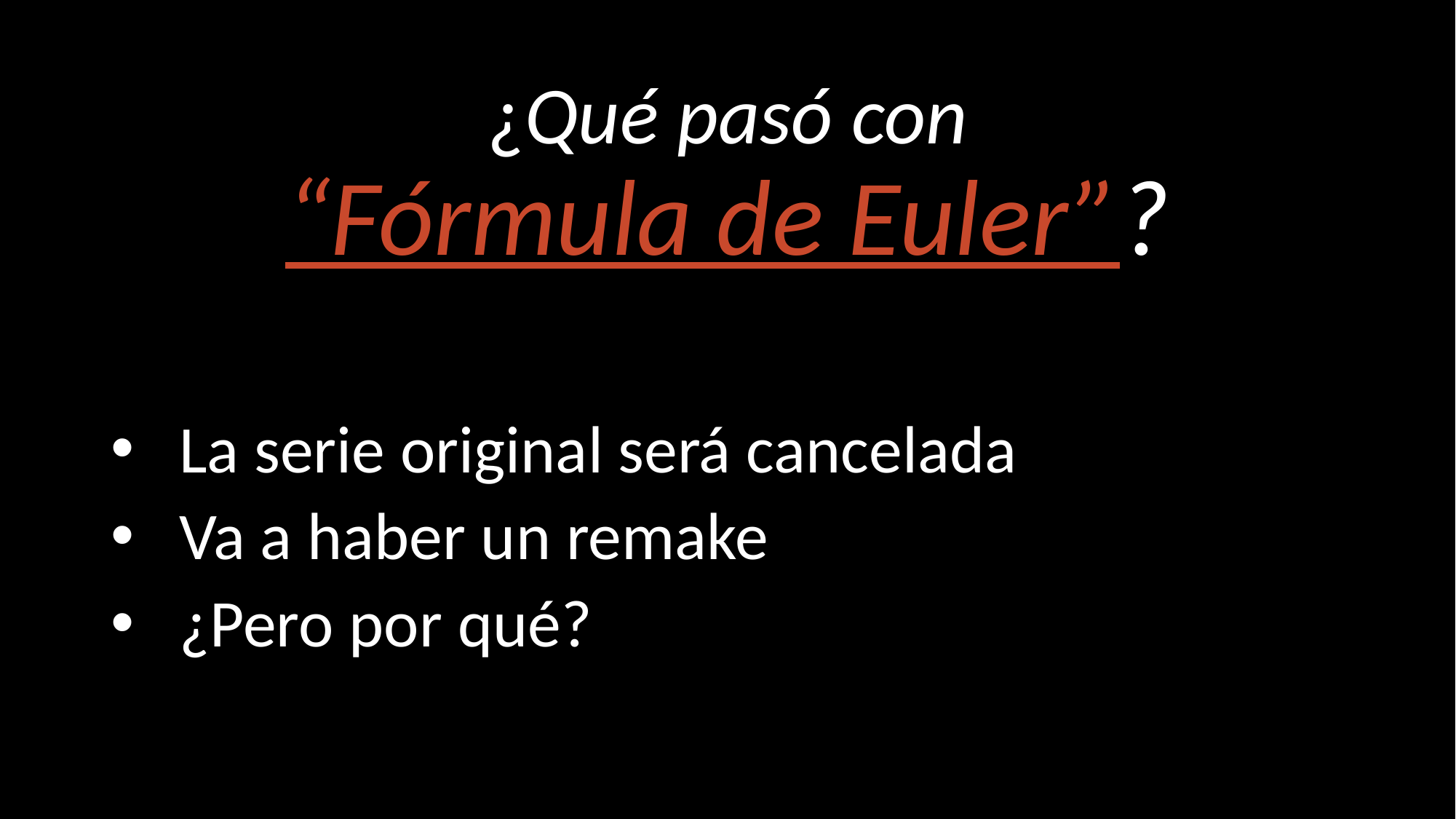

# ¿Qué pasó con “Fórmula de Euler”?
La serie original será cancelada
Va a haber un remake
¿Pero por qué?